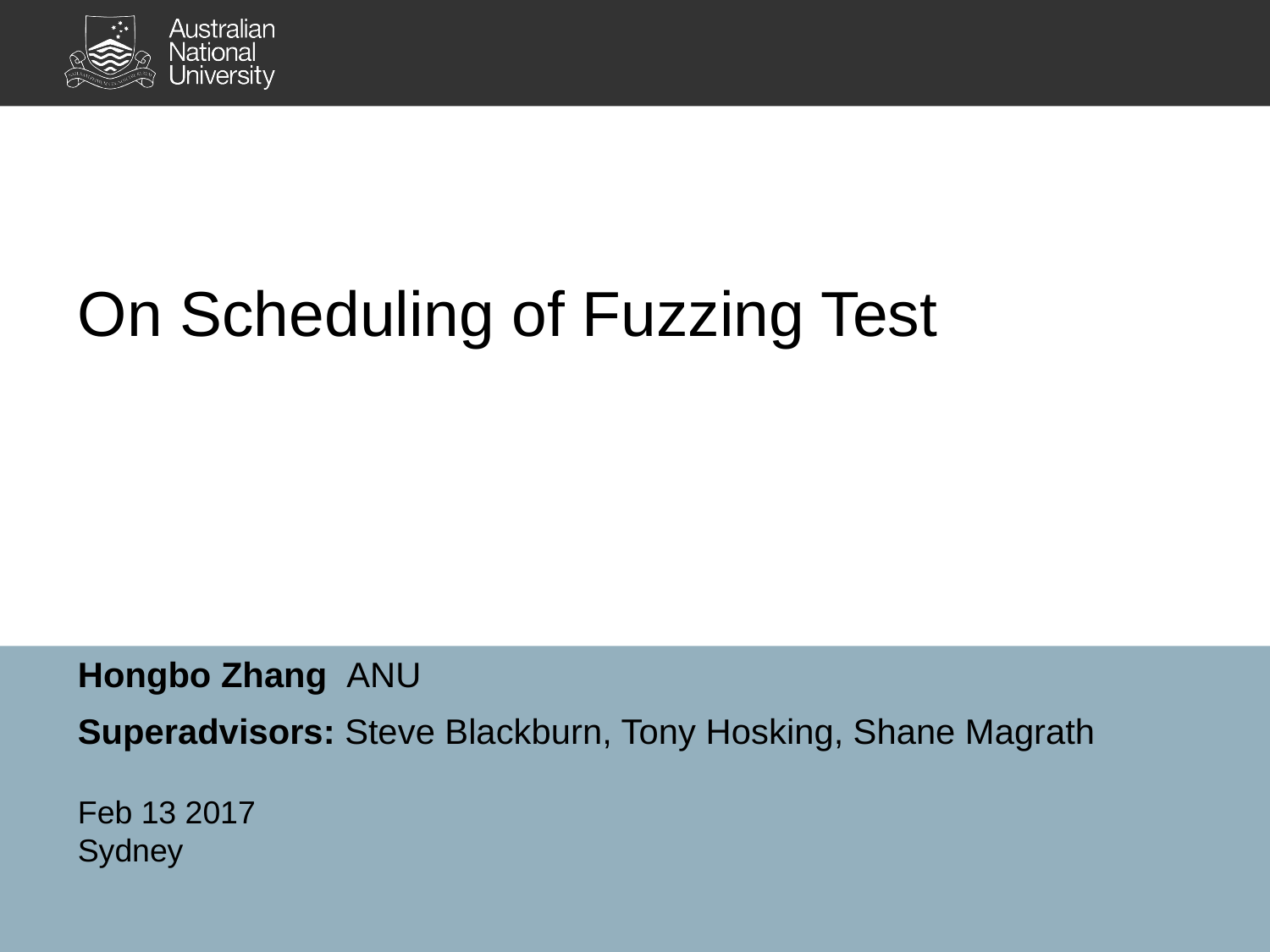

# On Scheduling of Fuzzing Test
Hongbo Zhang  ANU
Superadvisors: Steve Blackburn, Tony Hosking, Shane Magrath

Feb 13 2017
Sydney